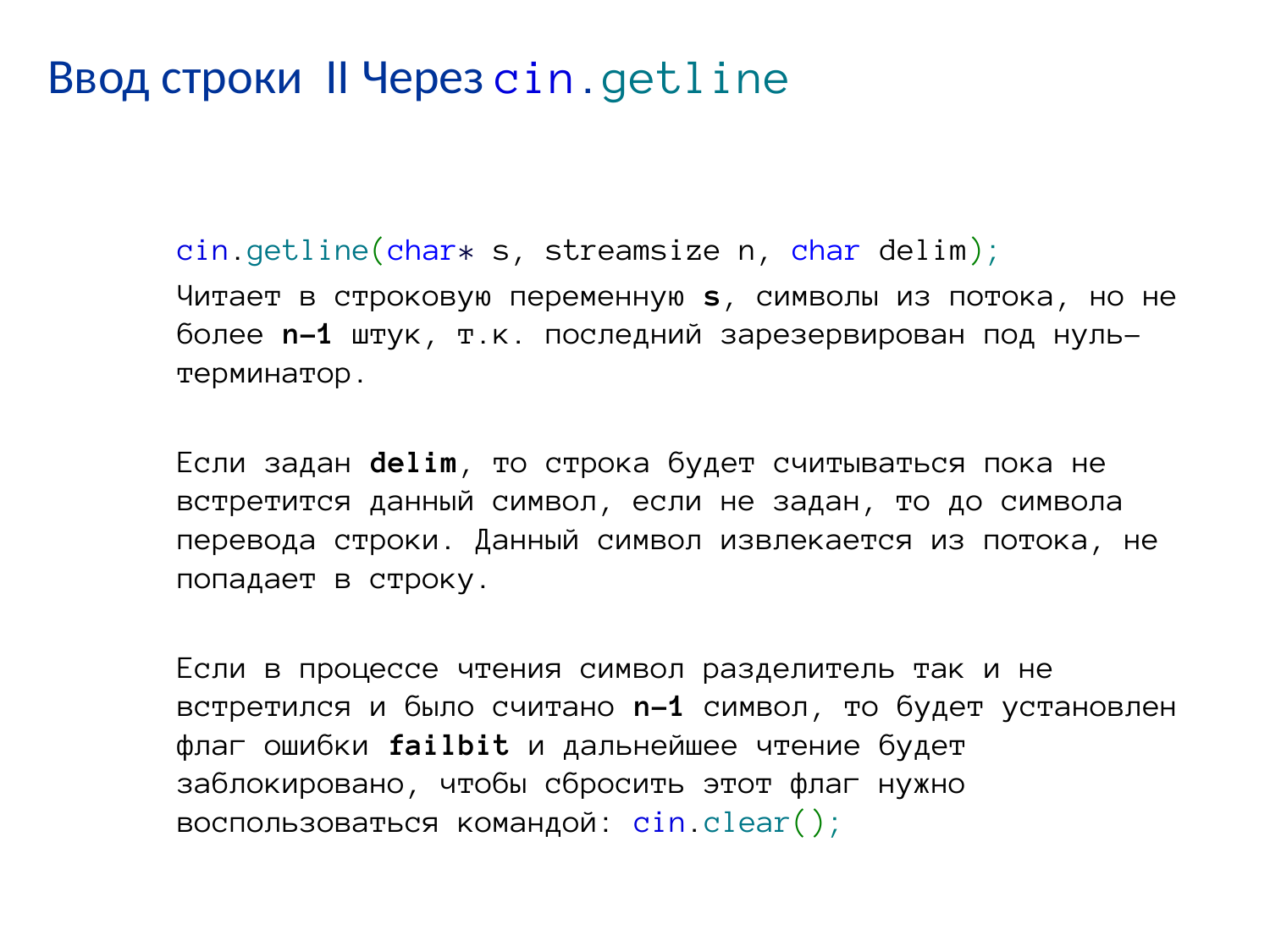

# Ввод строки  II Через cin.getline
cin.getline(char* s, streamsize n, char delim);
Читает в строковую переменную s, символы из потока, но не более n-1 штук, т.к. последний зарезервирован под нуль-терминатор.

Если задан delim, то строка будет считываться пока не встретится данный символ, если не задан, то до символа перевода строки. Данный символ извлекается из потока, не попадает в строку.

Если в процессе чтения символ разделитель так и не встретился и было считано n-1 символ, то будет установлен флаг ошибки failbit и дальнейшее чтение будет заблокировано, чтобы сбросить этот флаг нужно воспользоваться командой: cin.clear();